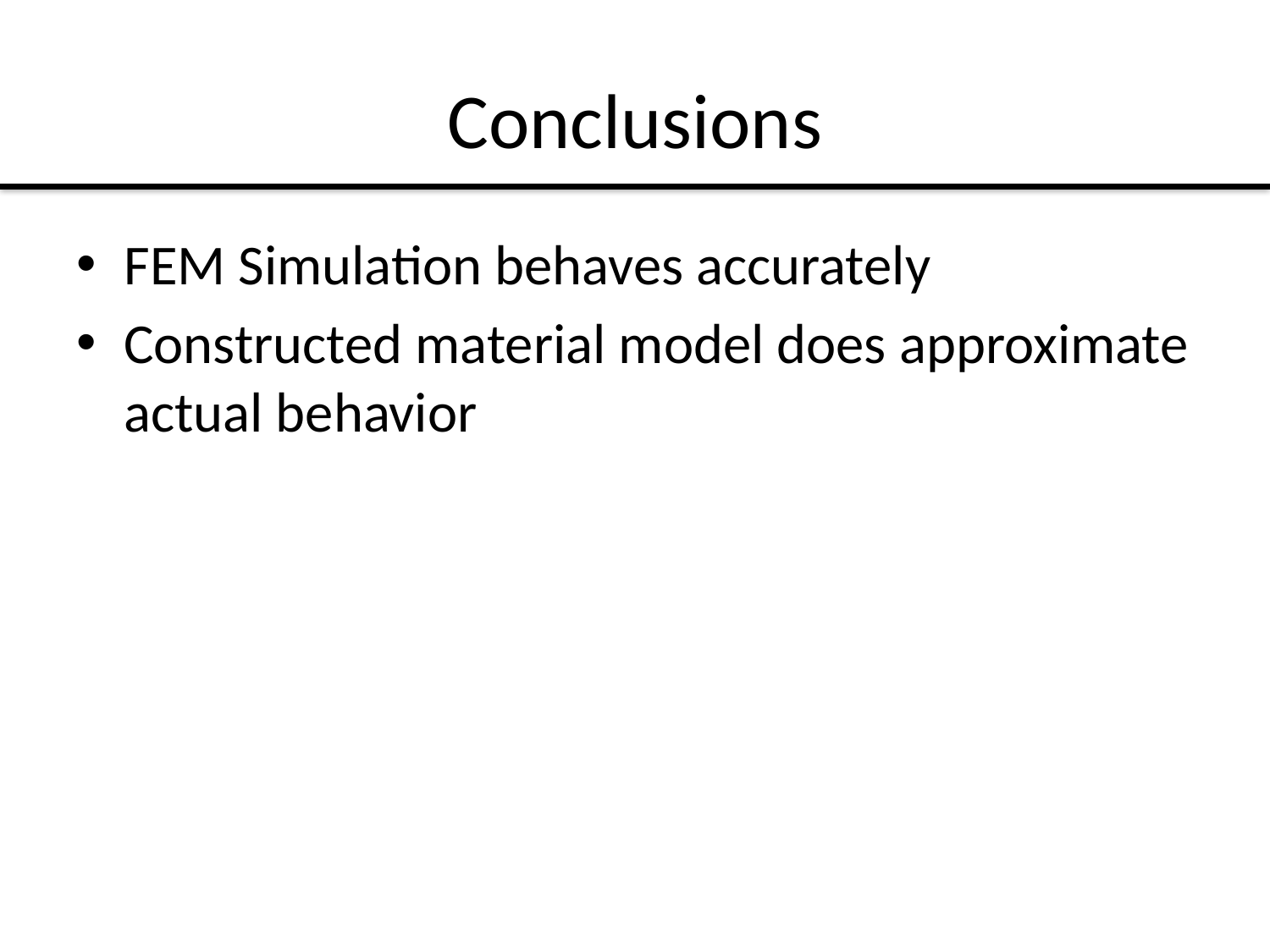

# Conclusions
FEM Simulation behaves accurately
Constructed material model does approximate actual behavior